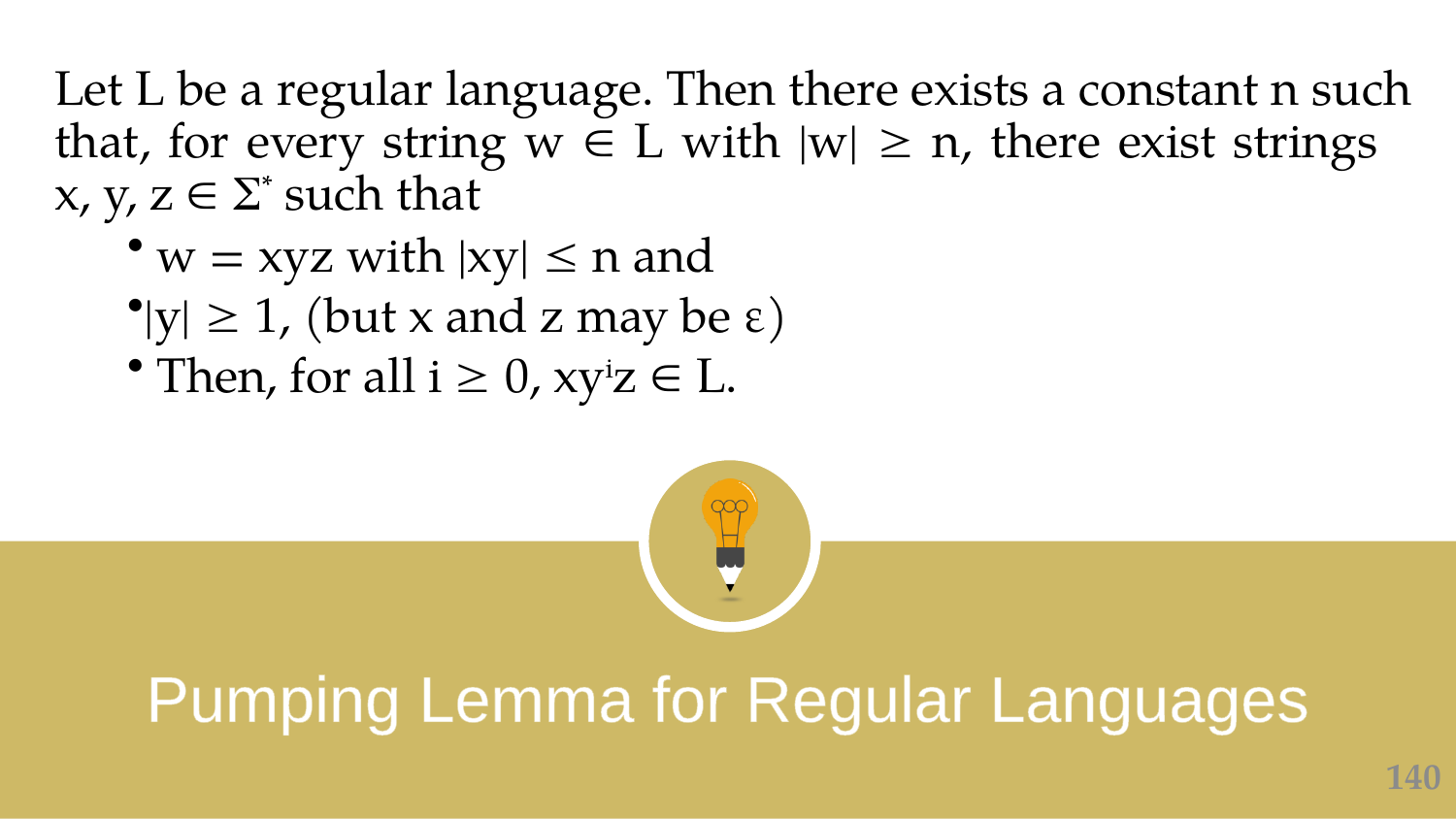

Let L be a regular language. Then there exists a constant n such that, for every string w ∈ L with |w| ≥ n, there exist strings
x, y, z ∈ Σ* such that
 w = xyz with |xy| ≤ n and
|y| ≥ 1, (but x and z may be ε)
 Then, for all i ≥ 0, xyiz ∈ L.
Pumping Lemma for Regular Languages
140